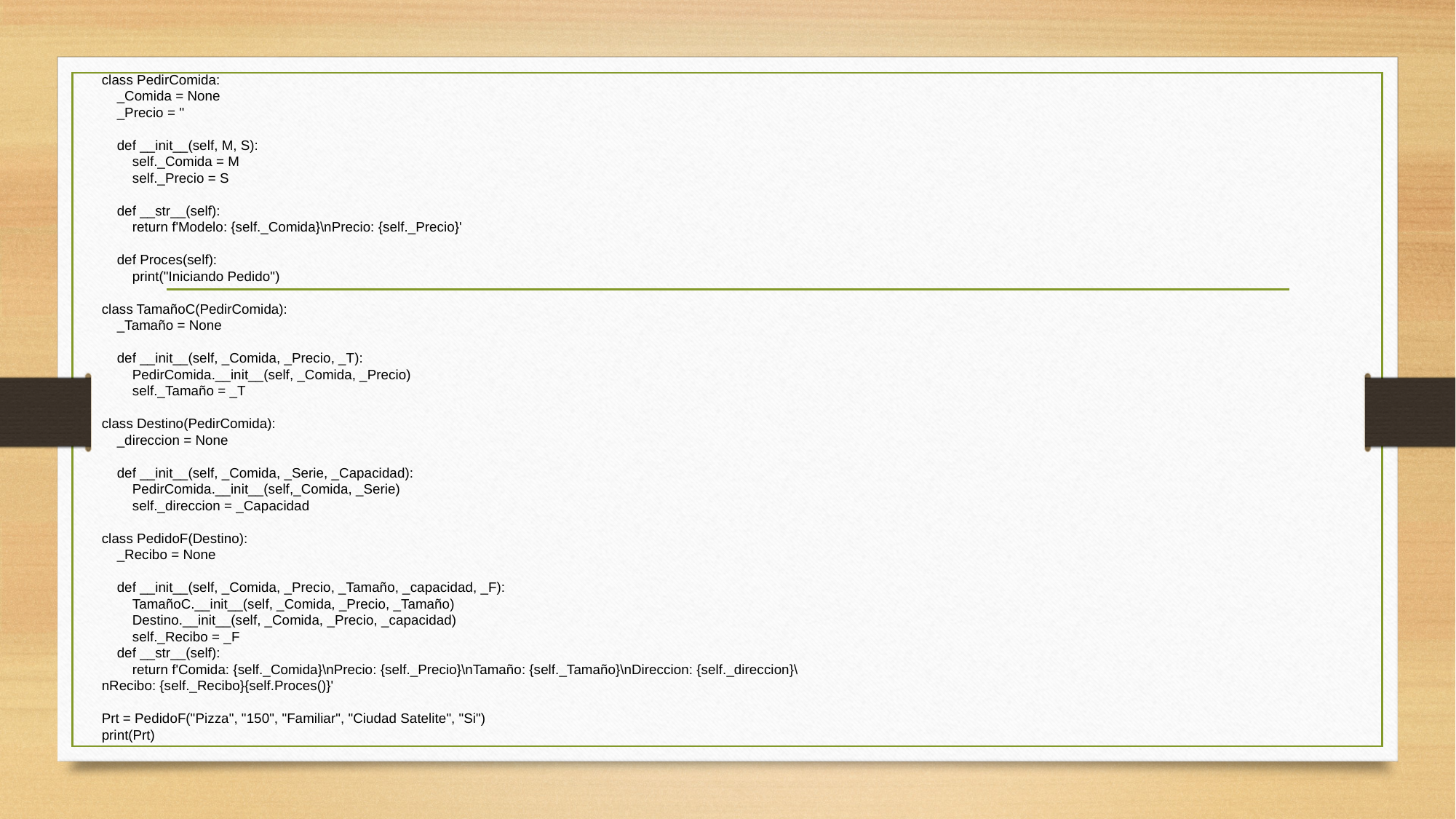

class PedirComida:
    _Comida = None
    _Precio = ''
    def __init__(self, M, S):
        self._Comida = M
        self._Precio = S
    def __str__(self):
        return f'Modelo: {self._Comida}\nPrecio: {self._Precio}'
    def Proces(self):
        print("Iniciando Pedido")
class TamañoC(PedirComida):
    _Tamaño = None
    def __init__(self, _Comida, _Precio, _T):
        PedirComida.__init__(self, _Comida, _Precio)
        self._Tamaño = _T
class Destino(PedirComida):
    _direccion = None
    def __init__(self, _Comida, _Serie, _Capacidad):
        PedirComida.__init__(self,_Comida, _Serie)
        self._direccion = _Capacidad
class PedidoF(Destino):
    _Recibo = None
    def __init__(self, _Comida, _Precio, _Tamaño, _capacidad, _F):
        TamañoC.__init__(self, _Comida, _Precio, _Tamaño)
        Destino.__init__(self, _Comida, _Precio, _capacidad)
        self._Recibo = _F
    def __str__(self):
        return f'Comida: {self._Comida}\nPrecio: {self._Precio}\nTamaño: {self._Tamaño}\nDireccion: {self._direccion}\nRecibo: {self._Recibo}{self.Proces()}'
Prt = PedidoF("Pizza", "150", "Familiar", "Ciudad Satelite", "Si")
print(Prt)